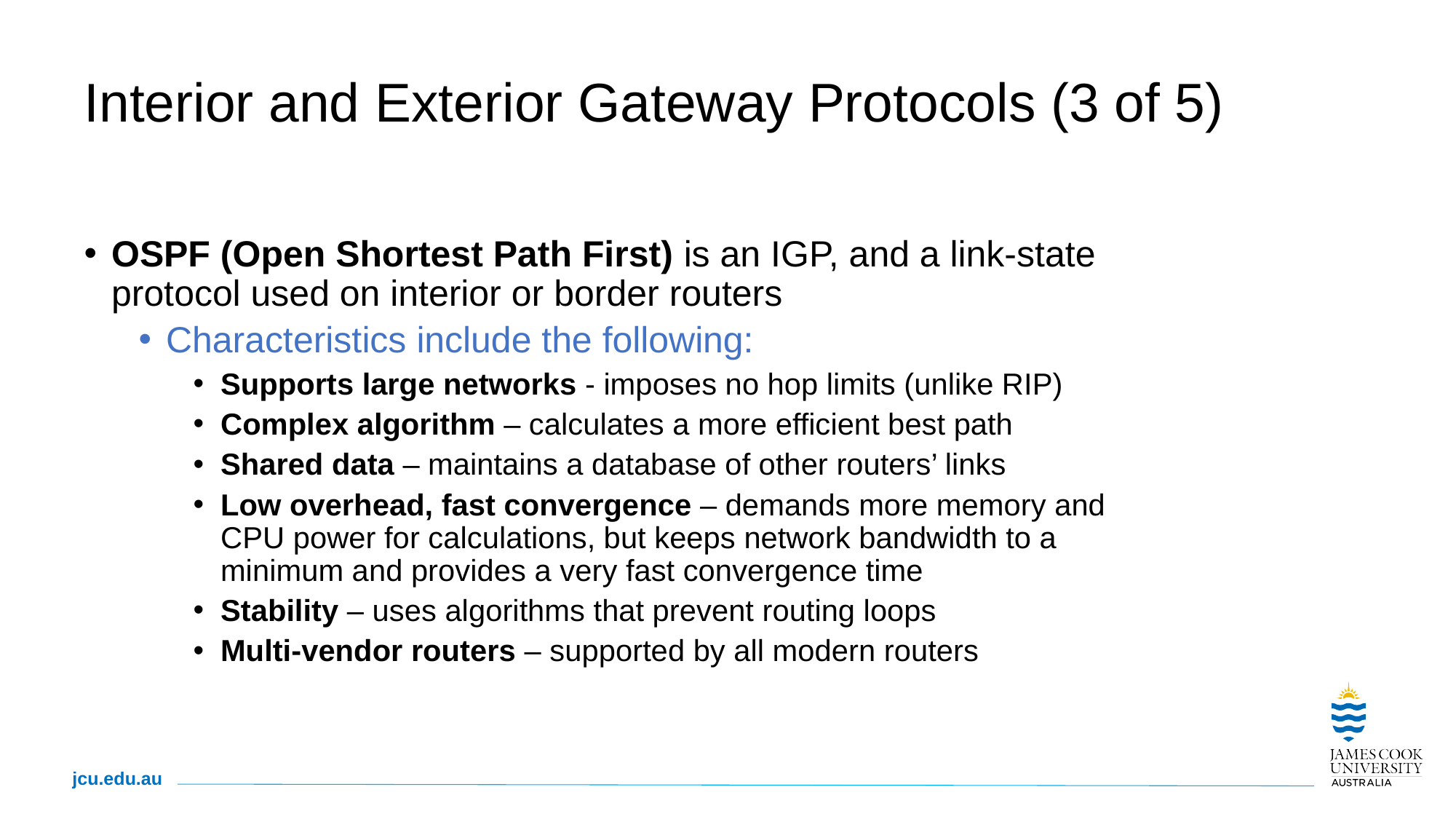

# Interior and Exterior Gateway Protocols (3 of 5)
OSPF (Open Shortest Path First) is an IGP, and a link-state protocol used on interior or border routers
Characteristics include the following:
Supports large networks - imposes no hop limits (unlike RIP)
Complex algorithm – calculates a more efficient best path
Shared data – maintains a database of other routers’ links
Low overhead, fast convergence – demands more memory and CPU power for calculations, but keeps network bandwidth to a minimum and provides a very fast convergence time
Stability – uses algorithms that prevent routing loops
Multi-vendor routers – supported by all modern routers